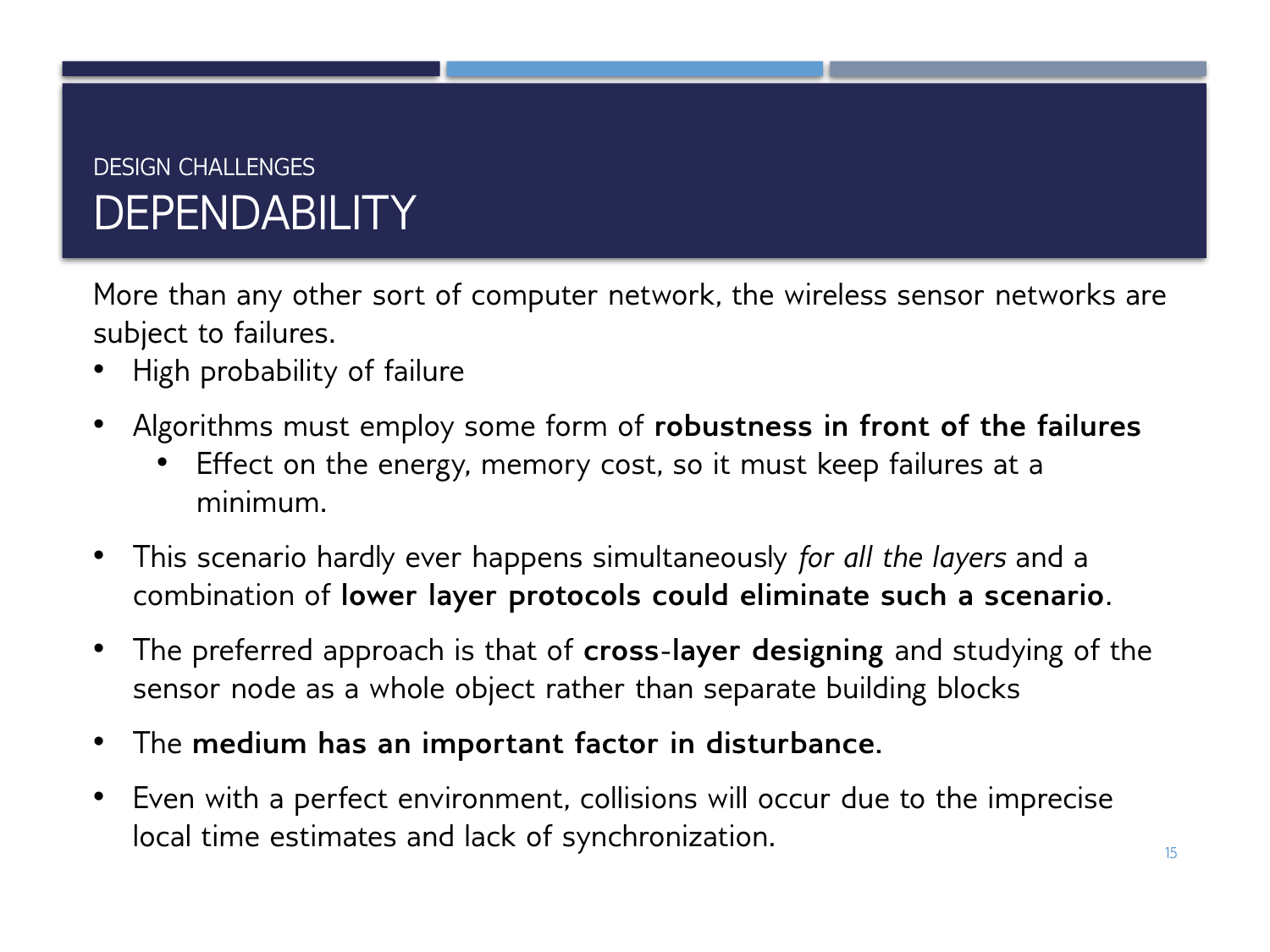

# Design Challenges Dependability
More than any other sort of computer network, the wireless sensor networks are subject to failures.
High probability of failure

Algorithms must employ some form of robustness in front of the failures
Effect on the energy, memory cost, so it must keep failures at a minimum.

This scenario hardly ever happens simultaneously for all the layers and a combination of lower layer protocols could eliminate such a scenario.

The preferred approach is that of cross-layer designing and studying of the sensor node as a whole object rather than separate building blocks

The medium has an important factor in disturbance.

Even with a perfect environment, collisions will occur due to the imprecise local time estimates and lack of synchronization.

15